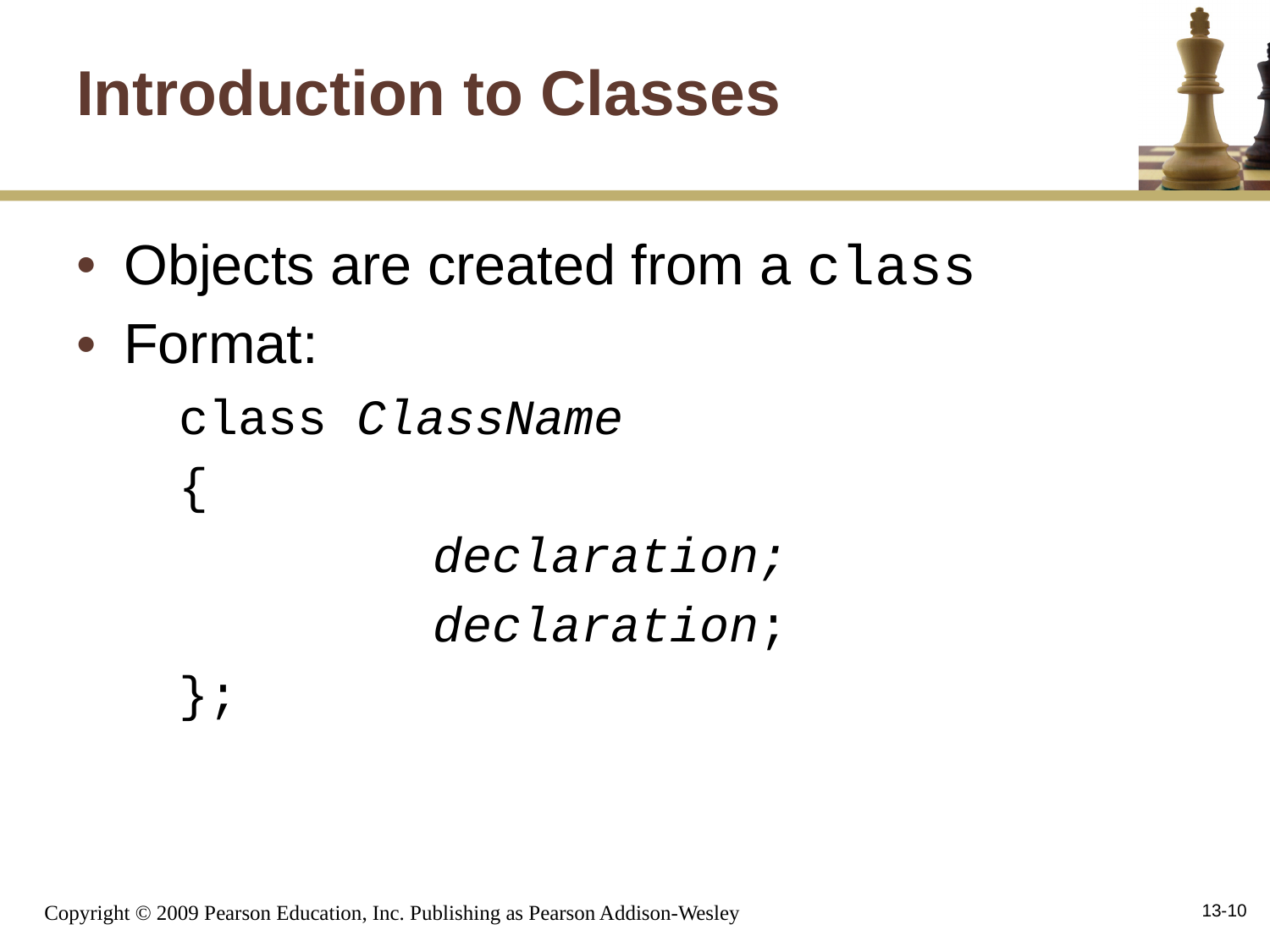

# Introduction to Classes
Objects are created from a class
Format:
	class ClassName
	{
			declaration;
			declaration;
	};
13-10